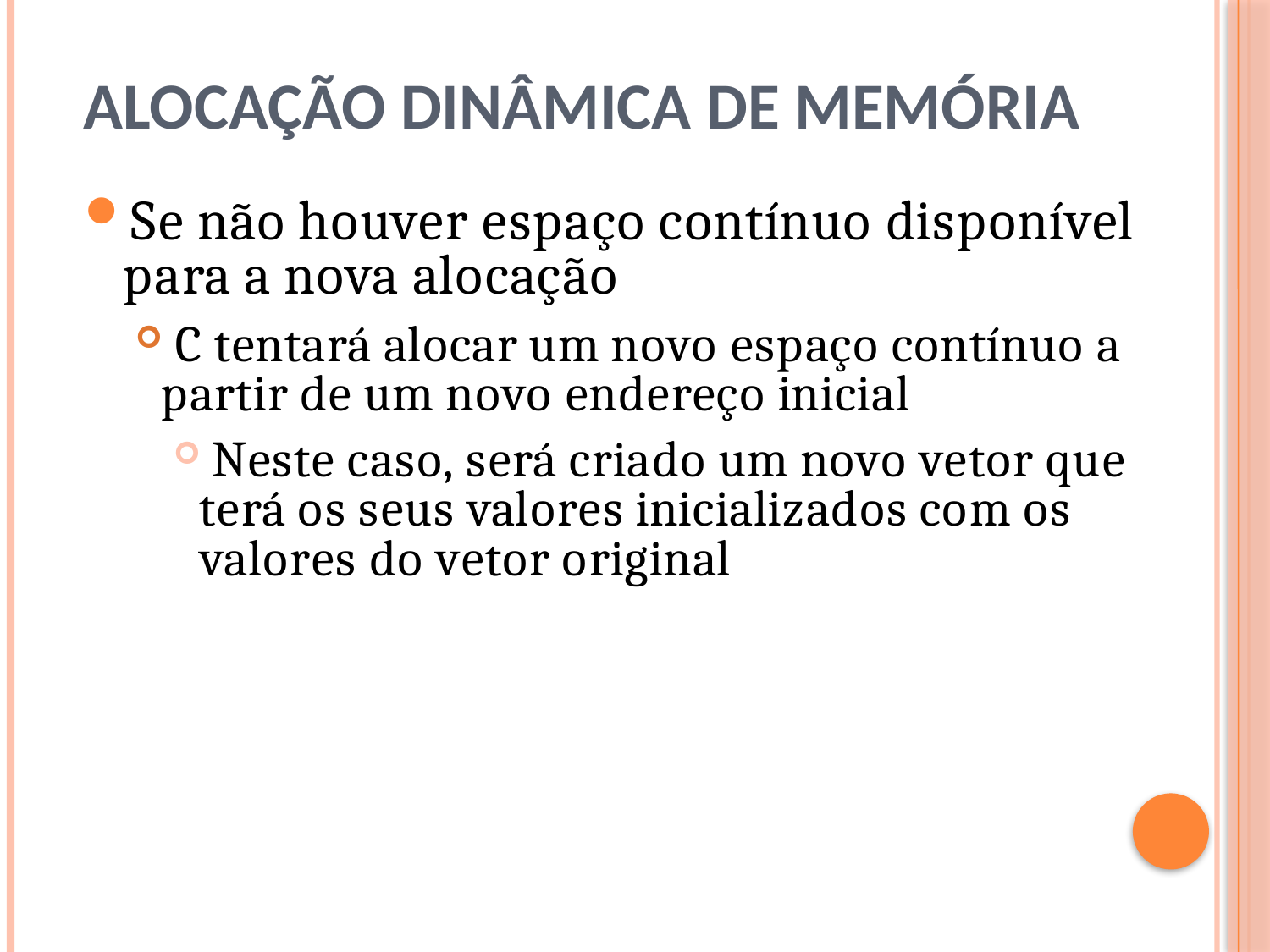

# Alocação Dinâmica de Memória
Se não houver espaço contínuo disponível
para a nova alocação
 C tentará alocar um novo espaço contínuo a partir de um novo endereço inicial
 Neste caso, será criado um novo vetor que
terá os seus valores inicializados com os
valores do vetor original